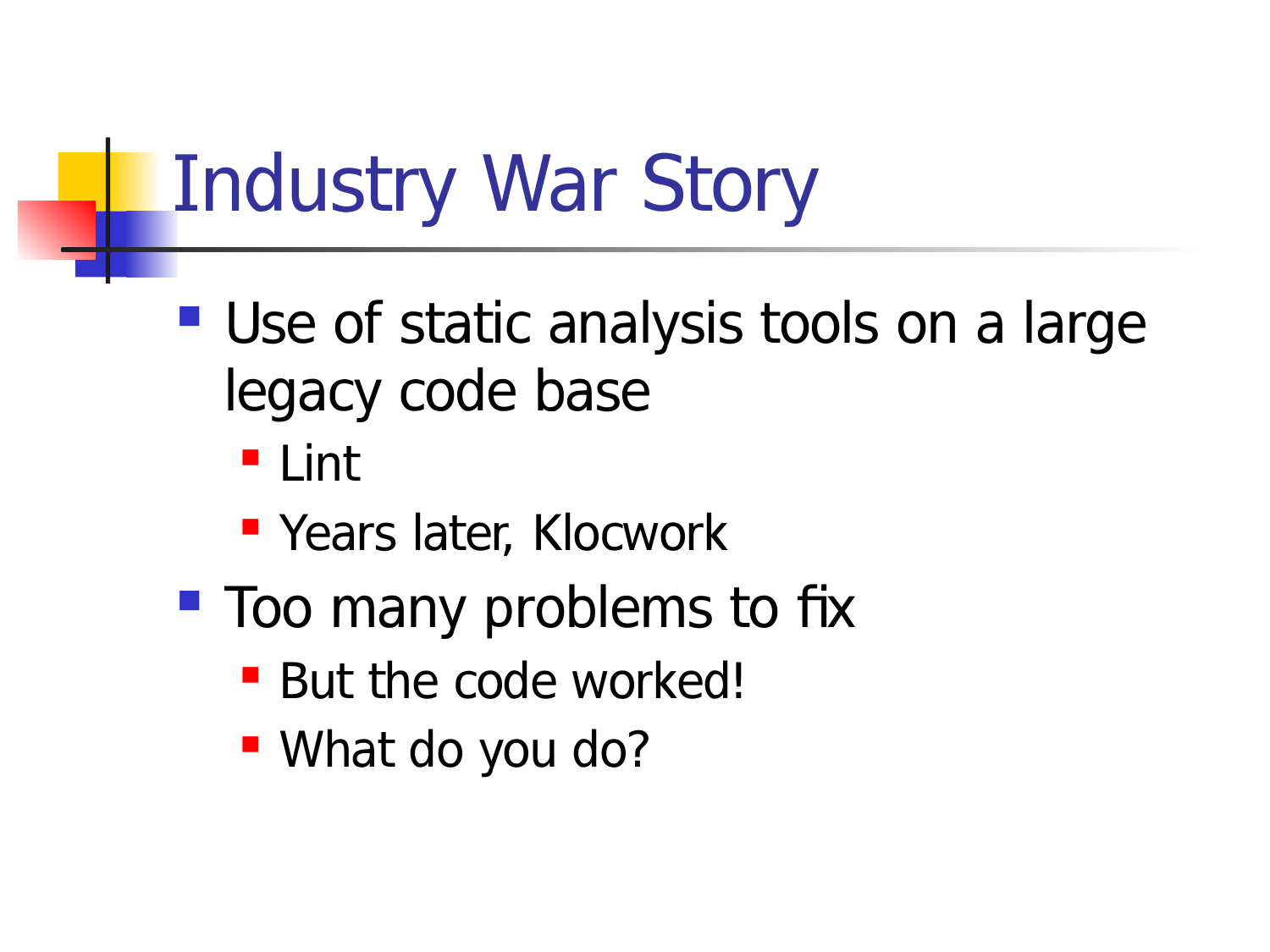

# Industry War Story
Use of static analysis tools on a large legacy code base
Lint
Years later, Klocwork
Too many problems to fix
But the code worked!
What do you do?